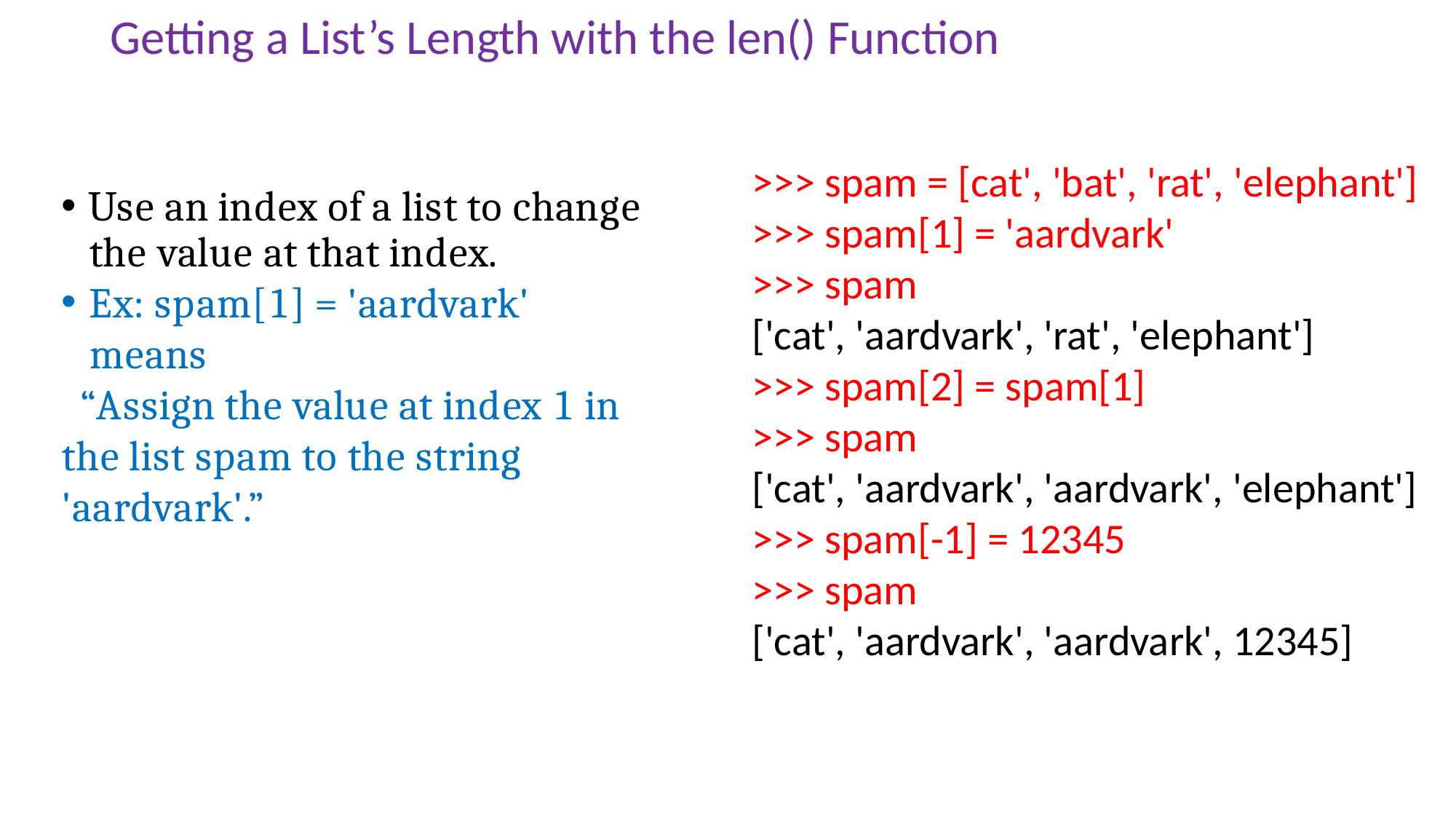

# Getting a List’s Length with the len() Function
>>> spam = [cat', 'bat', 'rat', 'elephant']
>>> spam[1] = 'aardvark'
>>> spam
['cat', 'aardvark', 'rat', 'elephant']
>>> spam[2] = spam[1]
>>> spam
['cat', 'aardvark', 'aardvark', 'elephant']
>>> spam[-1] = 12345
>>> spam
['cat', 'aardvark', 'aardvark', 12345]
Use an index of a list to change the value at that index.
Ex: spam[1] = 'aardvark' means
  “Assign the value at index 1 in the list spam to the string 'aardvark'.”